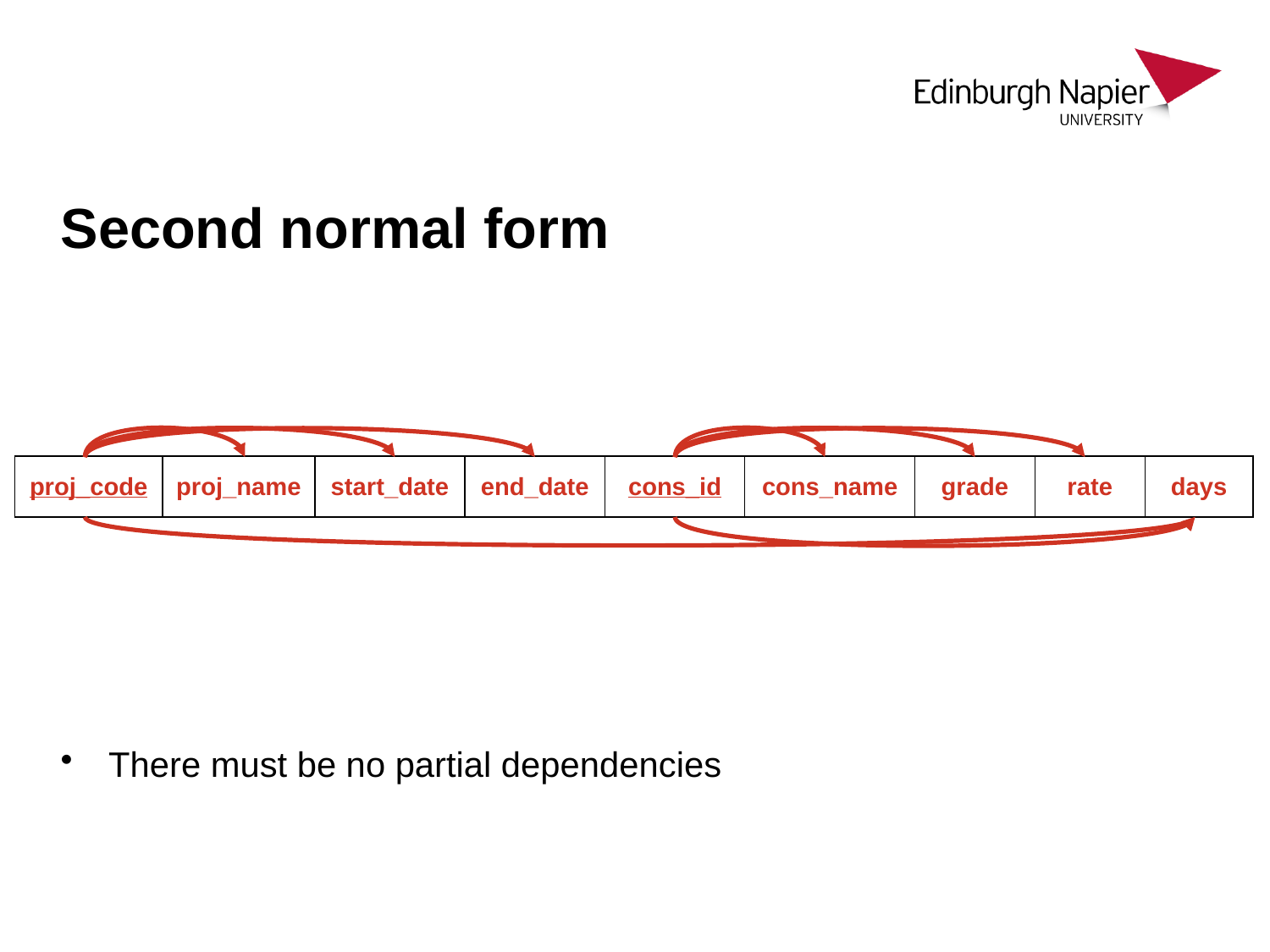

# Second normal form
| proj\_code | proj\_name | start\_date | end\_date | cons\_id | cons\_name | grade | rate | days |
| --- | --- | --- | --- | --- | --- | --- | --- | --- |

There must be no partial dependencies